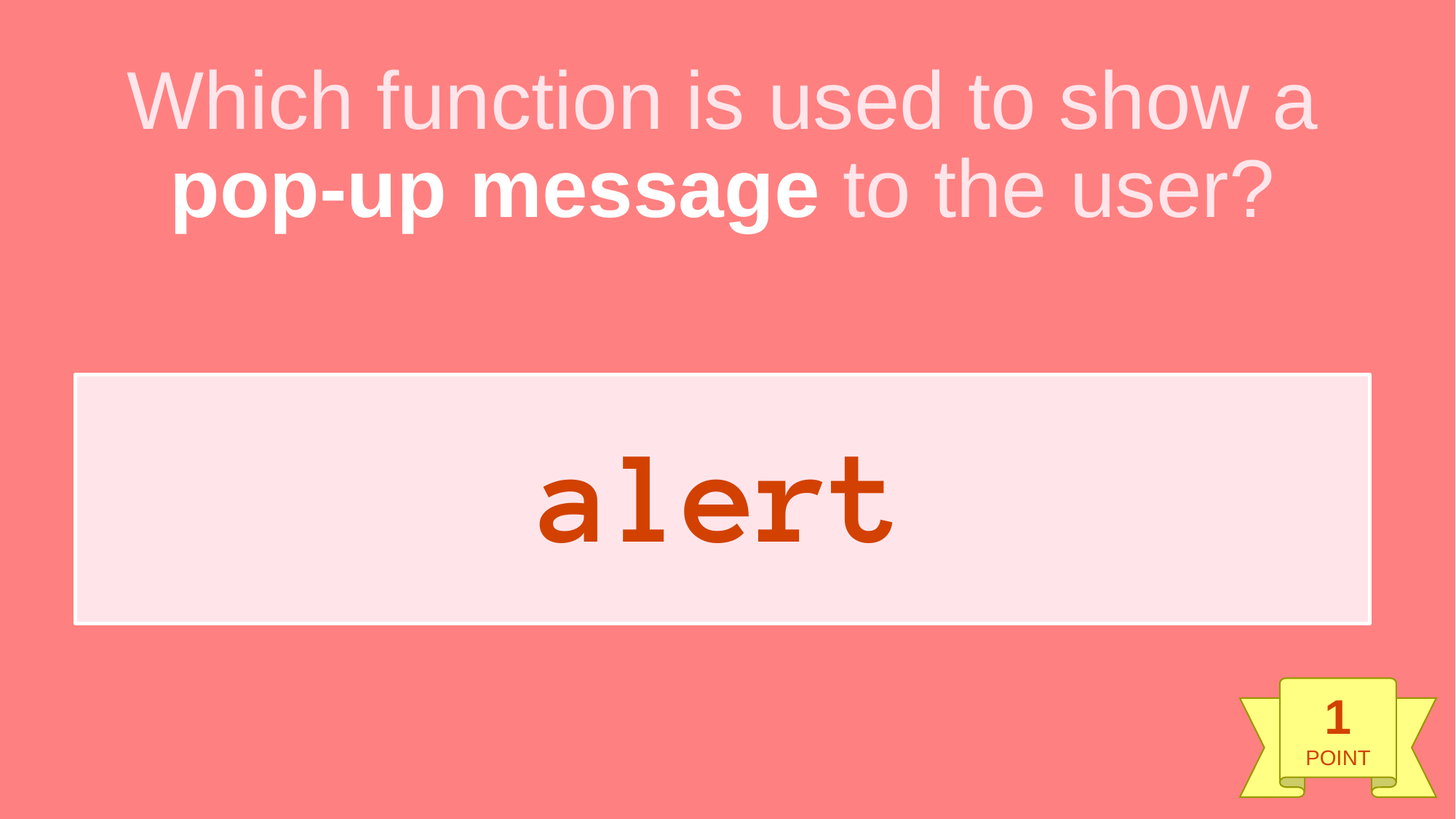

# Which function is used to show a pop-up message to the user?
alert
1
POINT